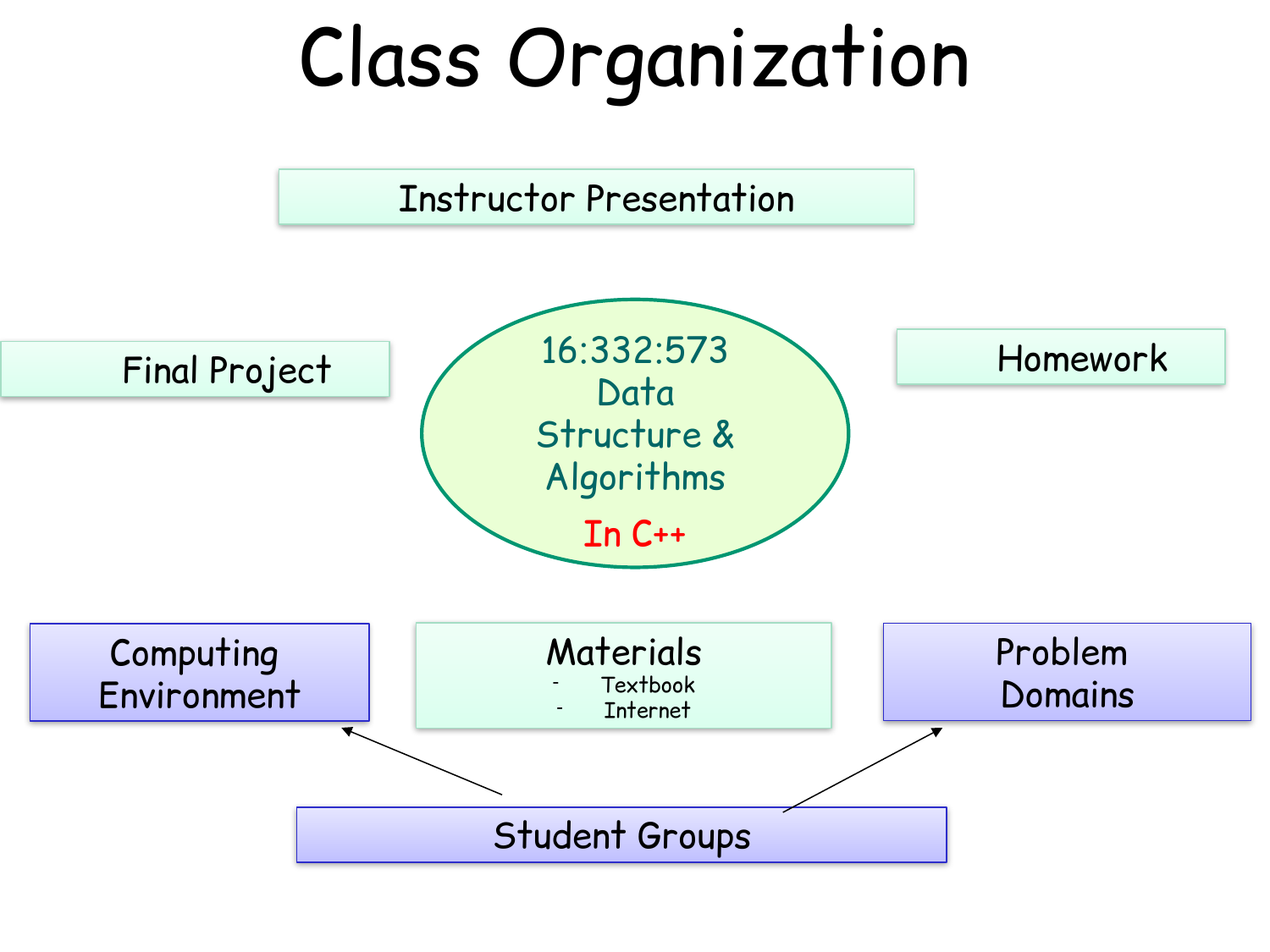

# Class Organization
Instructor Presentation
16:332:573
Data Structure & Algorithms

     Homework
      Final Project

In C++
Materials
Textbook
Internet
Problem
Domains
Computing
Environment
Student Groups